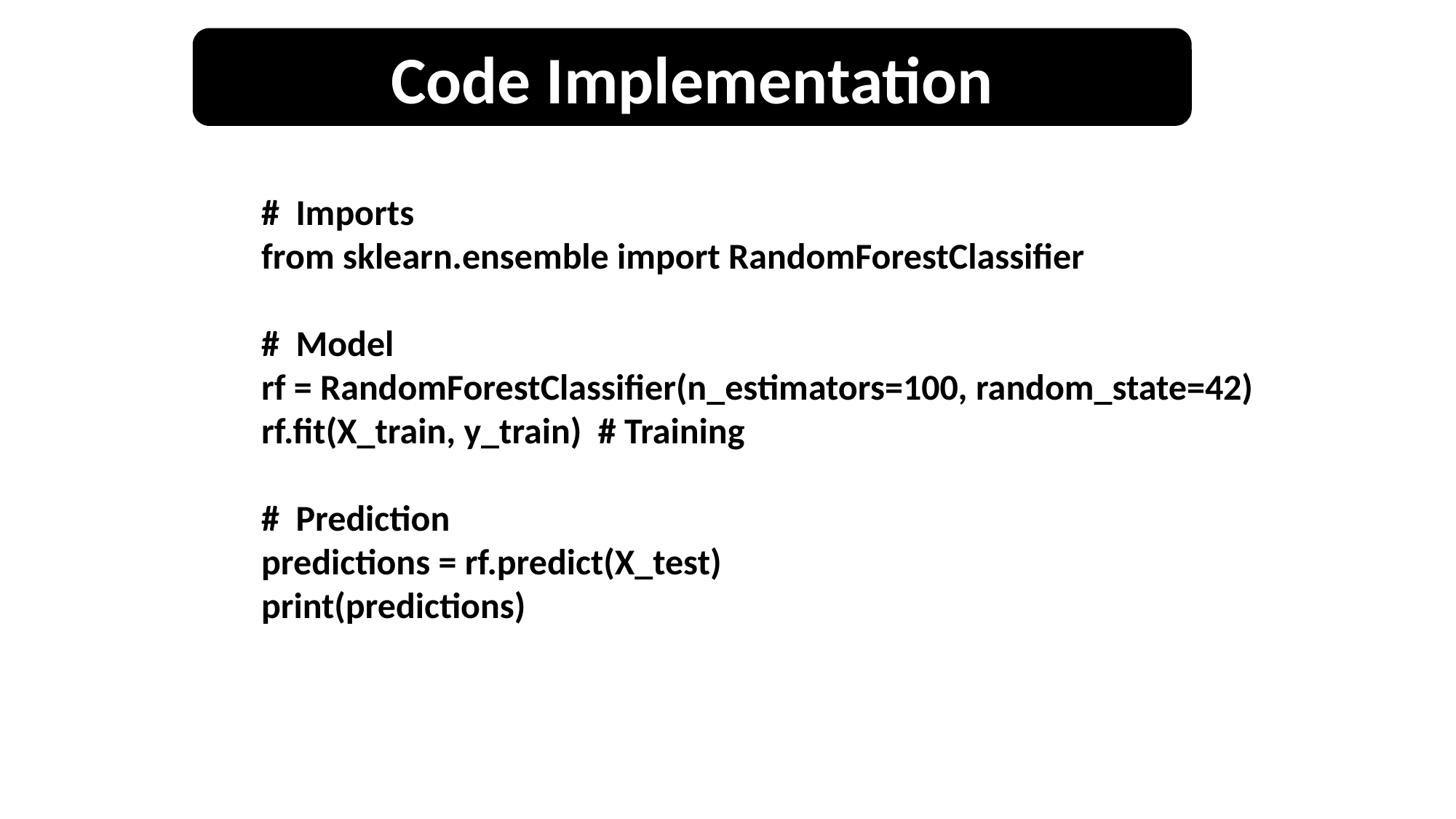

Code Implementation
#  Imports
from sklearn.ensemble import RandomForestClassifier

#  Model
rf = RandomForestClassifier(n_estimators=100, random_state=42)
rf.fit(X_train, y_train)  # Training

#  Prediction
predictions = rf.predict(X_test)
print(predictions)